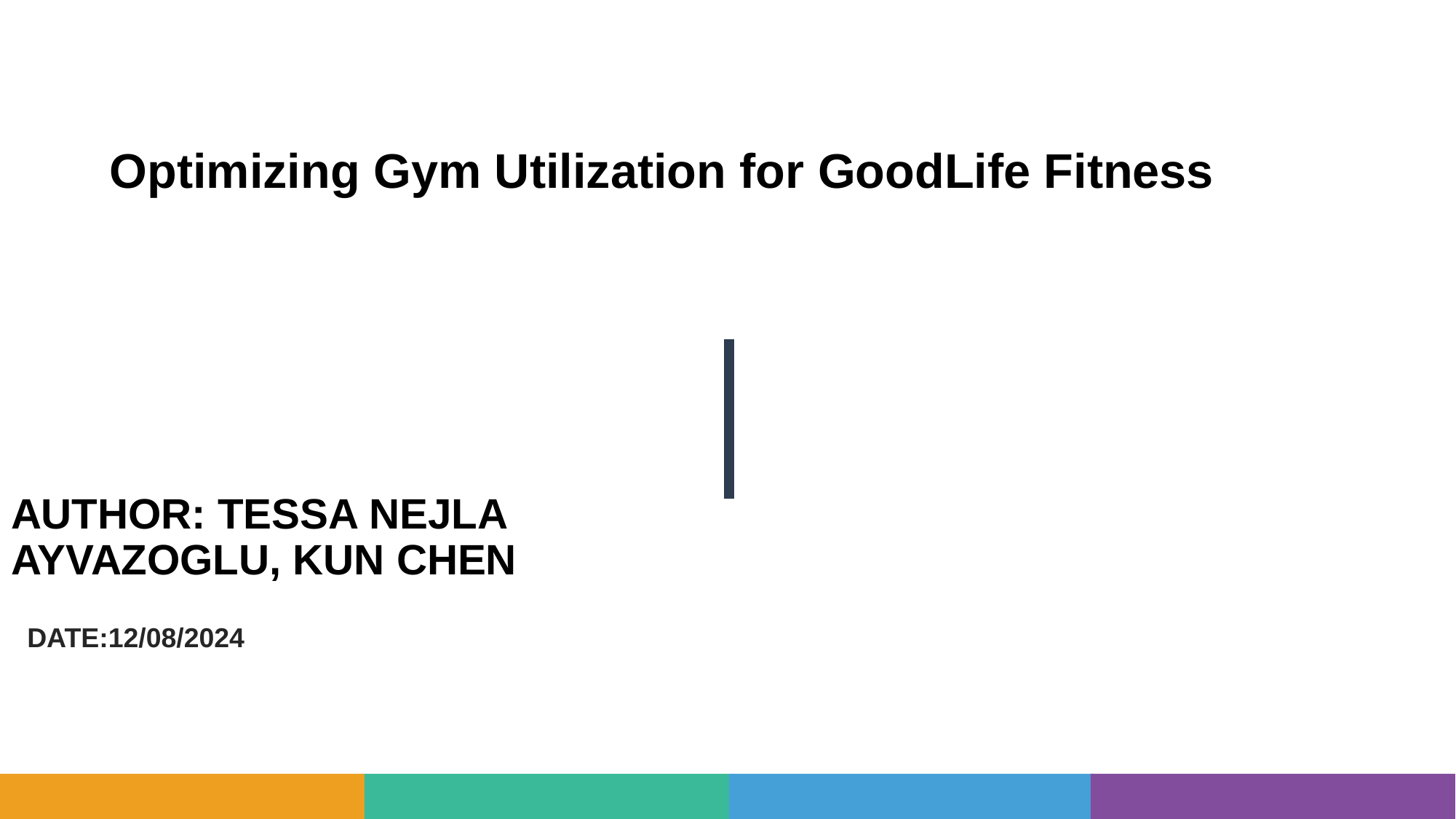

Optimizing Gym Utilization for GoodLife Fitness
# AUTHOR: TESSA NEJLA AYVAZOGLU, KUN CHEN Date: AUGUST, 12, 2024
DATE:12/08/2024